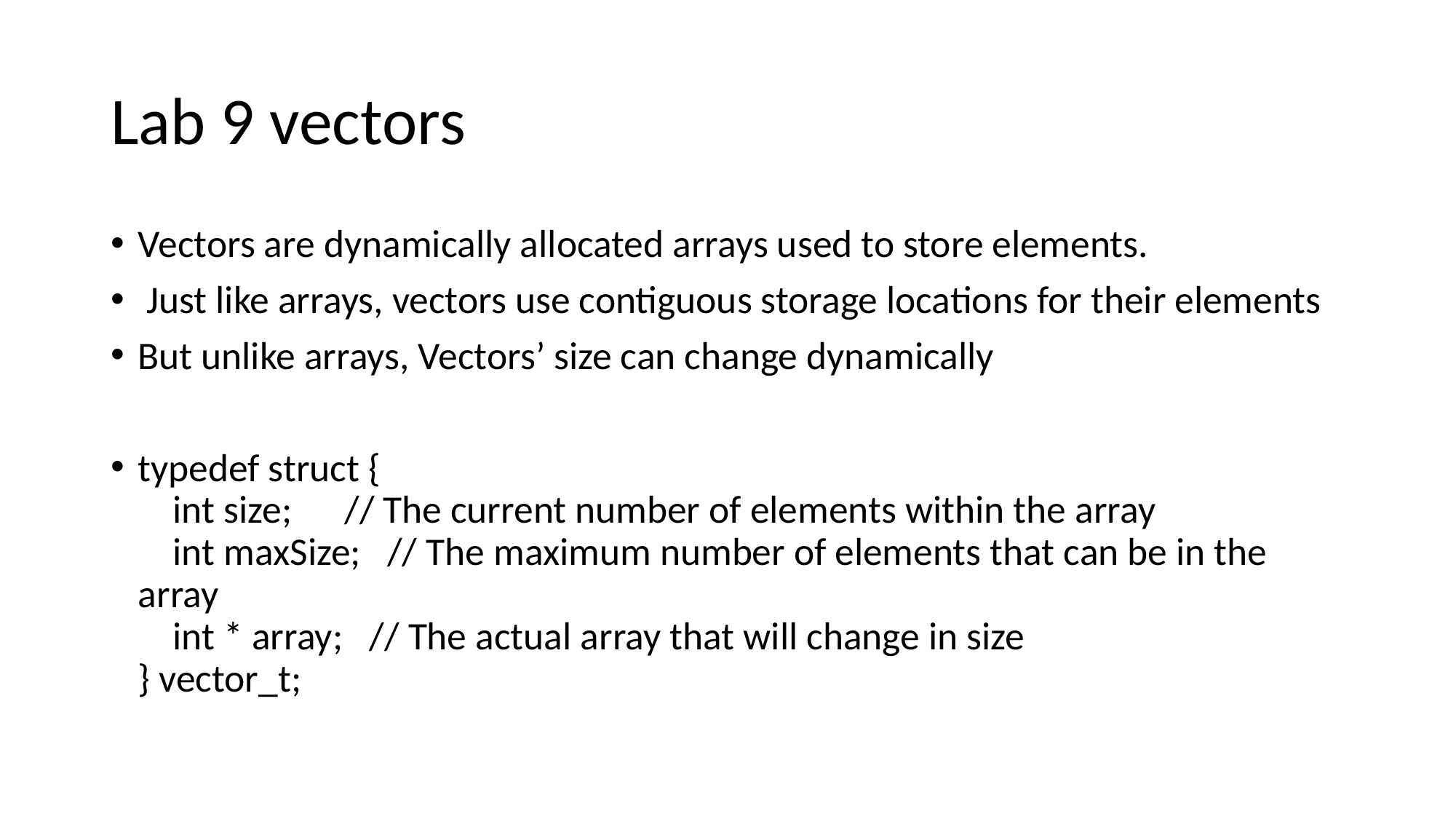

# Lab 9 vectors
Vectors are dynamically allocated arrays used to store elements.
 Just like arrays, vectors use contiguous storage locations for their elements
But unlike arrays, Vectors’ size can change dynamically

typedef struct {
    int size;      // The current number of elements within the array
    int maxSize;   // The maximum number of elements that can be in the array
    int * array;   // The actual array that will change in size
} vector_t;